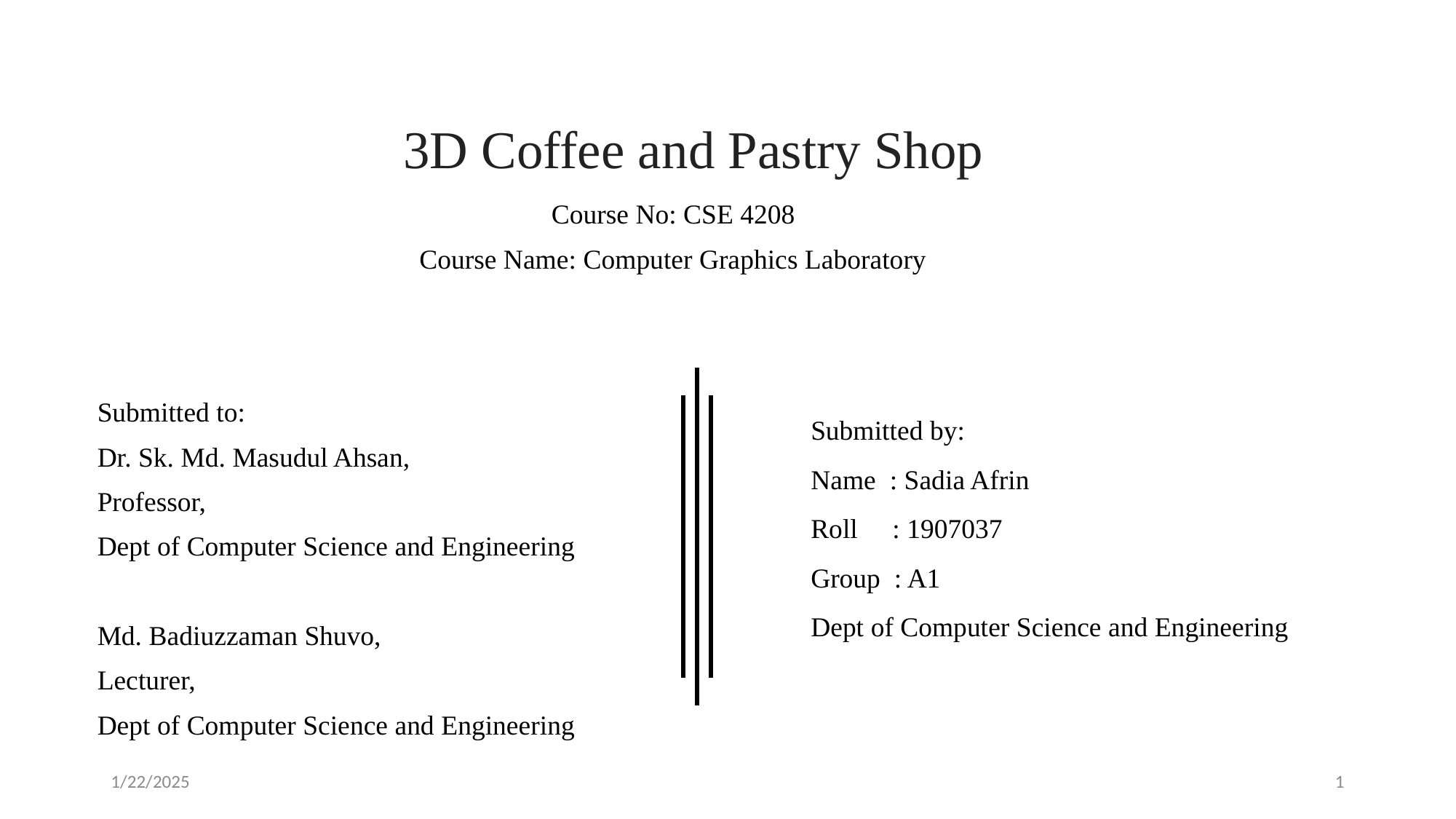

# 3D Coffee and Pastry Shop
Course No: CSE 4208
Course Name: Computer Graphics Laboratory

Submitted to:
Dr. Sk. Md. Masudul Ahsan,
Professor,
Dept of Computer Science and Engineering

Md. Badiuzzaman Shuvo,
Lecturer,
Dept of Computer Science and Engineering

Submitted by:
Name  : Sadia Afrin
Roll     : 1907037
Group  : A1
Dept of Computer Science and Engineering
1/22/2025
1